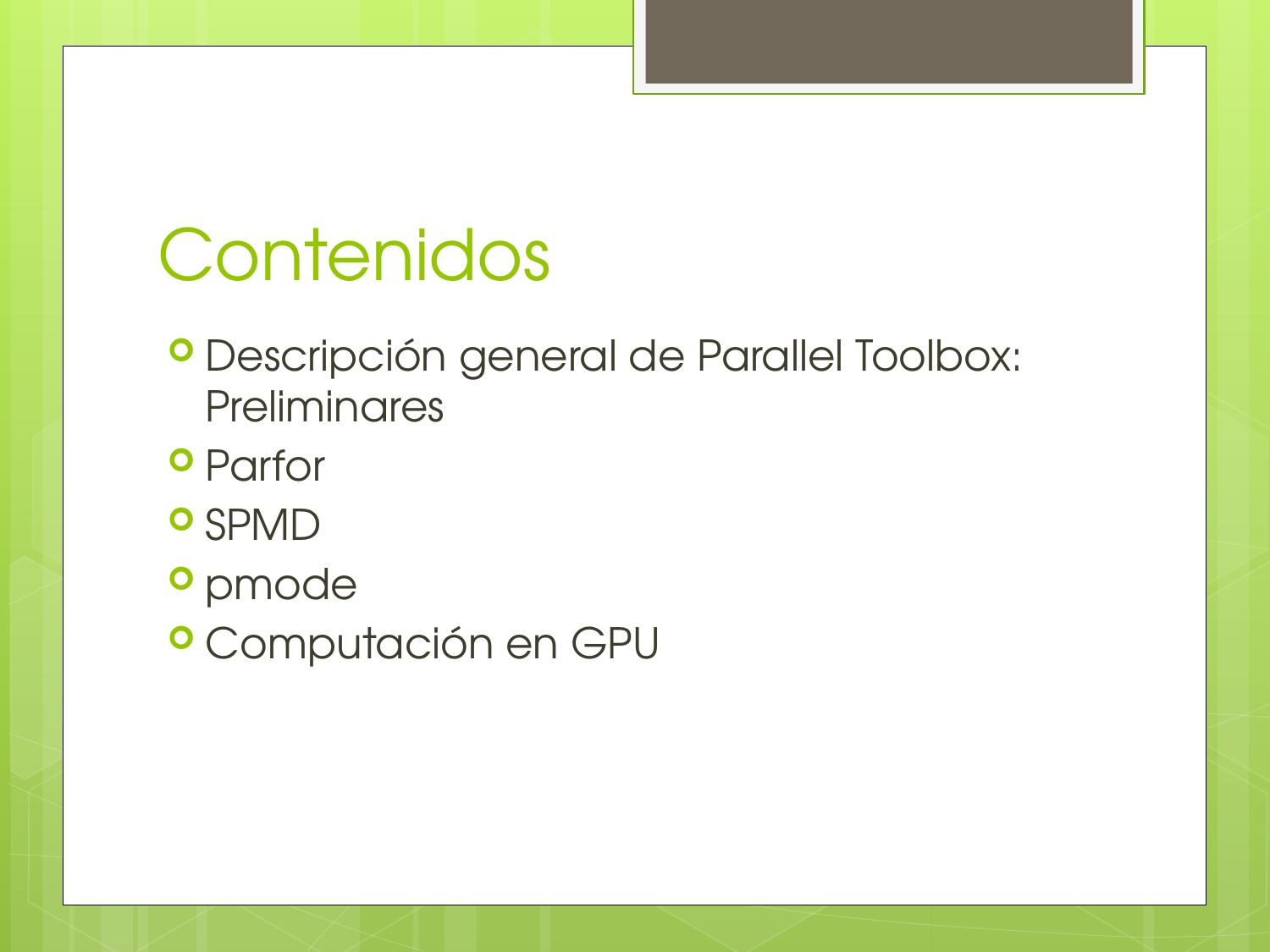

# Contenidos
Descripción general de Parallel Toolbox: Preliminares
Parfor
SPMD
pmode
Computación en GPU